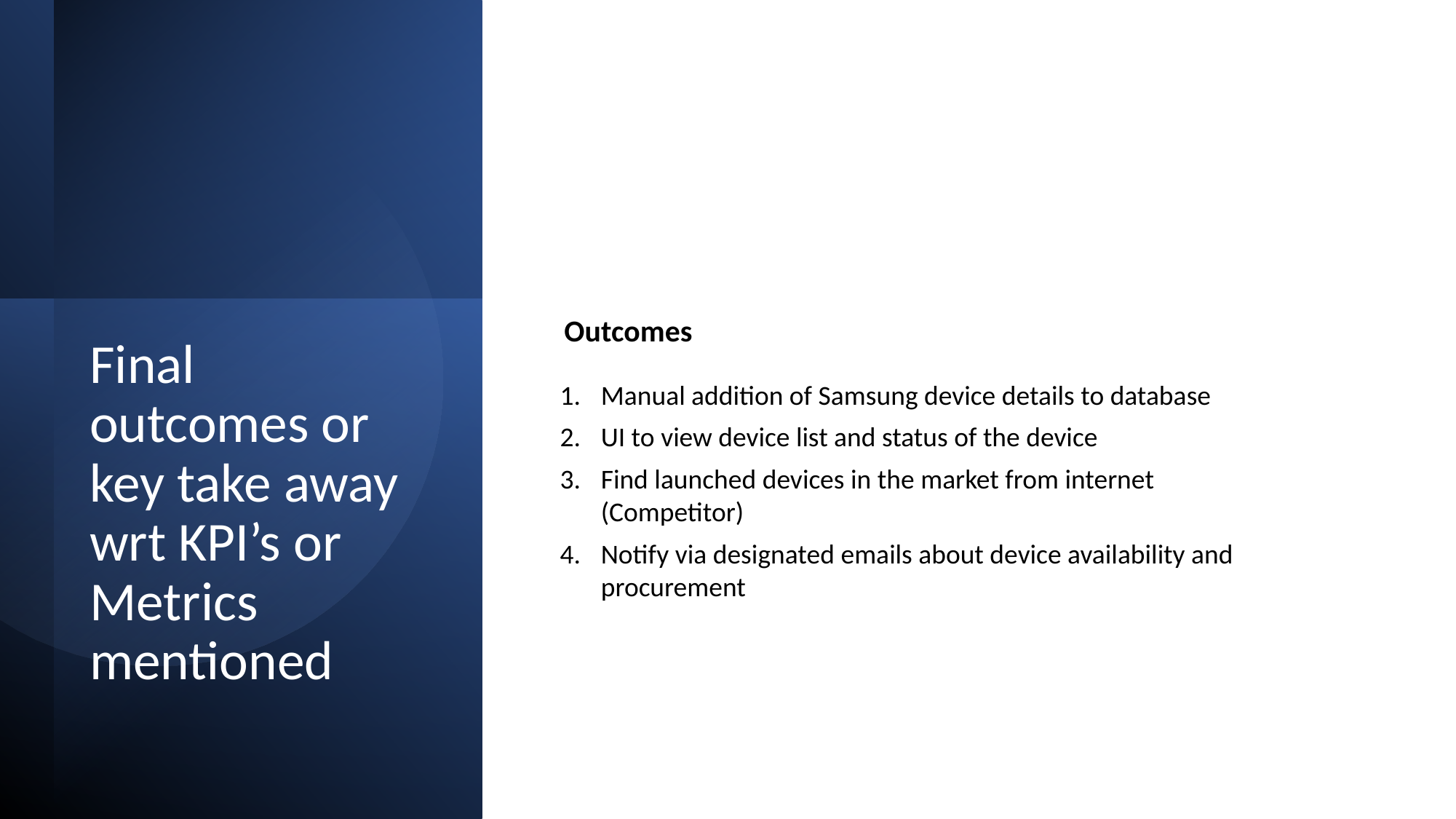

Outcomes

Final outcomes or key take away wrt KPI’s or Metrics mentioned
Manual addition of Samsung device details to database
UI to view device list and status of the device
Find launched devices in the market from internet (Competitor)
Notify via designated emails about device availability and procurement